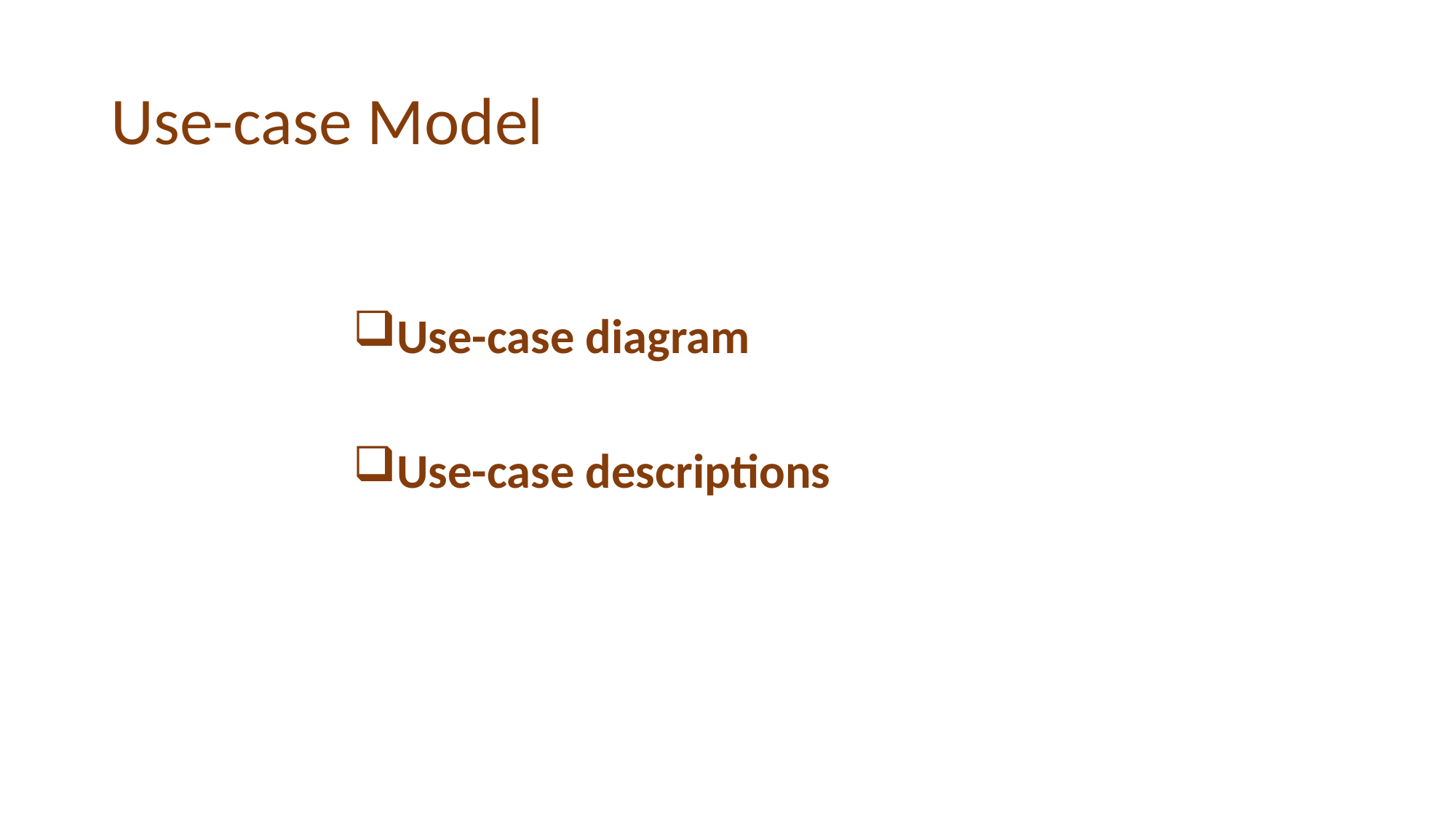

# Use-case Model
Use-case diagram

Use-case descriptions